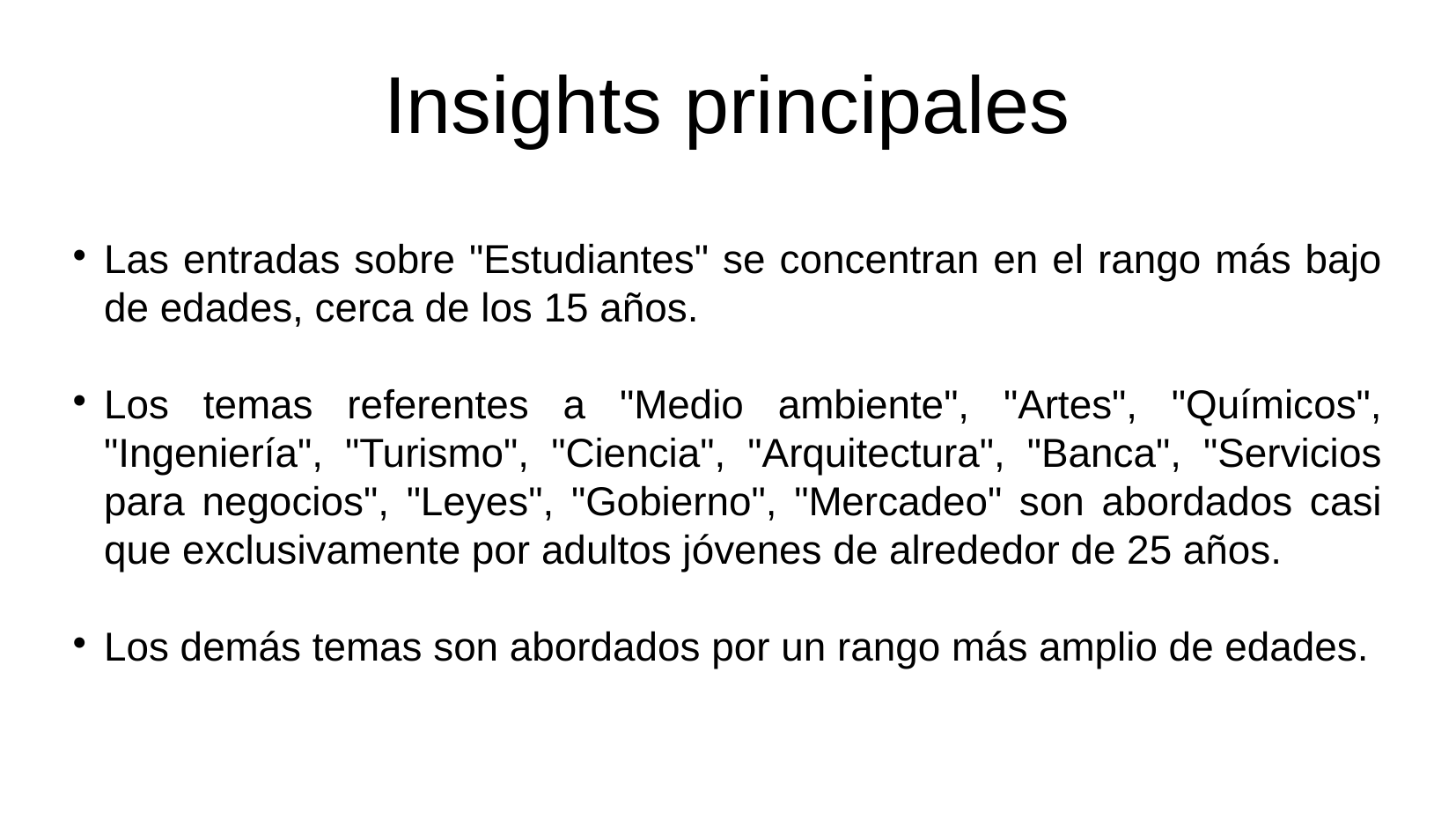

Insights principales
Las entradas sobre "Estudiantes" se concentran en el rango más bajo de edades, cerca de los 15 años.

Los temas referentes a "Medio ambiente", "Artes", "Químicos", "Ingeniería", "Turismo", "Ciencia", "Arquitectura", "Banca", "Servicios para negocios", "Leyes", "Gobierno", "Mercadeo" son abordados casi que exclusivamente por adultos jóvenes de alrededor de 25 años.

Los demás temas son abordados por un rango más amplio de edades.